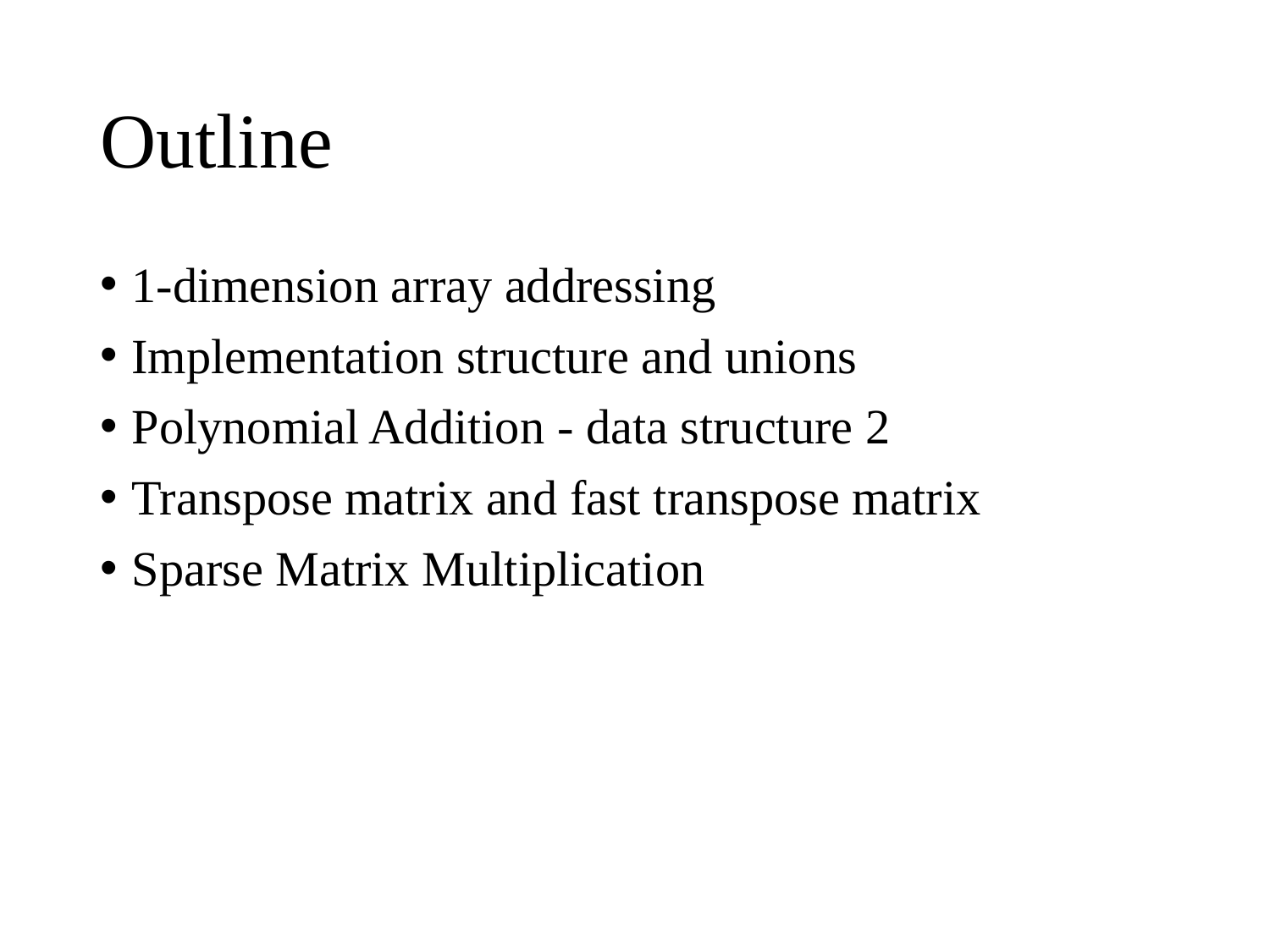

# Outline
1-dimension array addressing
Implementation structure and unions
Polynomial Addition - data structure 2
Transpose matrix and fast transpose matrix
Sparse Matrix Multiplication